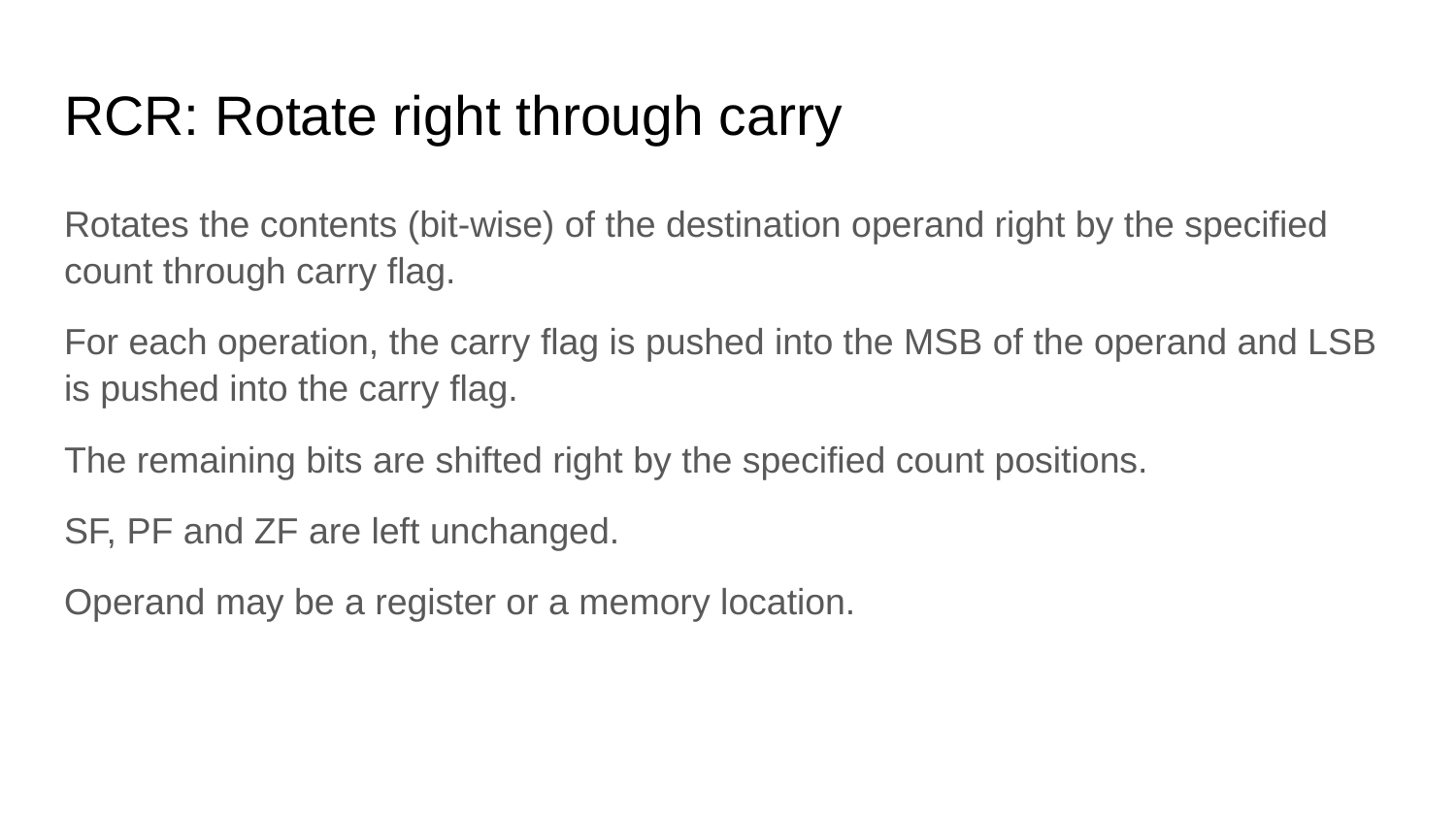

# RCR: Rotate right through carry
Rotates the contents (bit-wise) of the destination operand right by the specified count through carry flag.
For each operation, the carry flag is pushed into the MSB of the operand and LSB is pushed into the carry flag.
The remaining bits are shifted right by the specified count positions.
SF, PF and ZF are left unchanged.
Operand may be a register or a memory location.